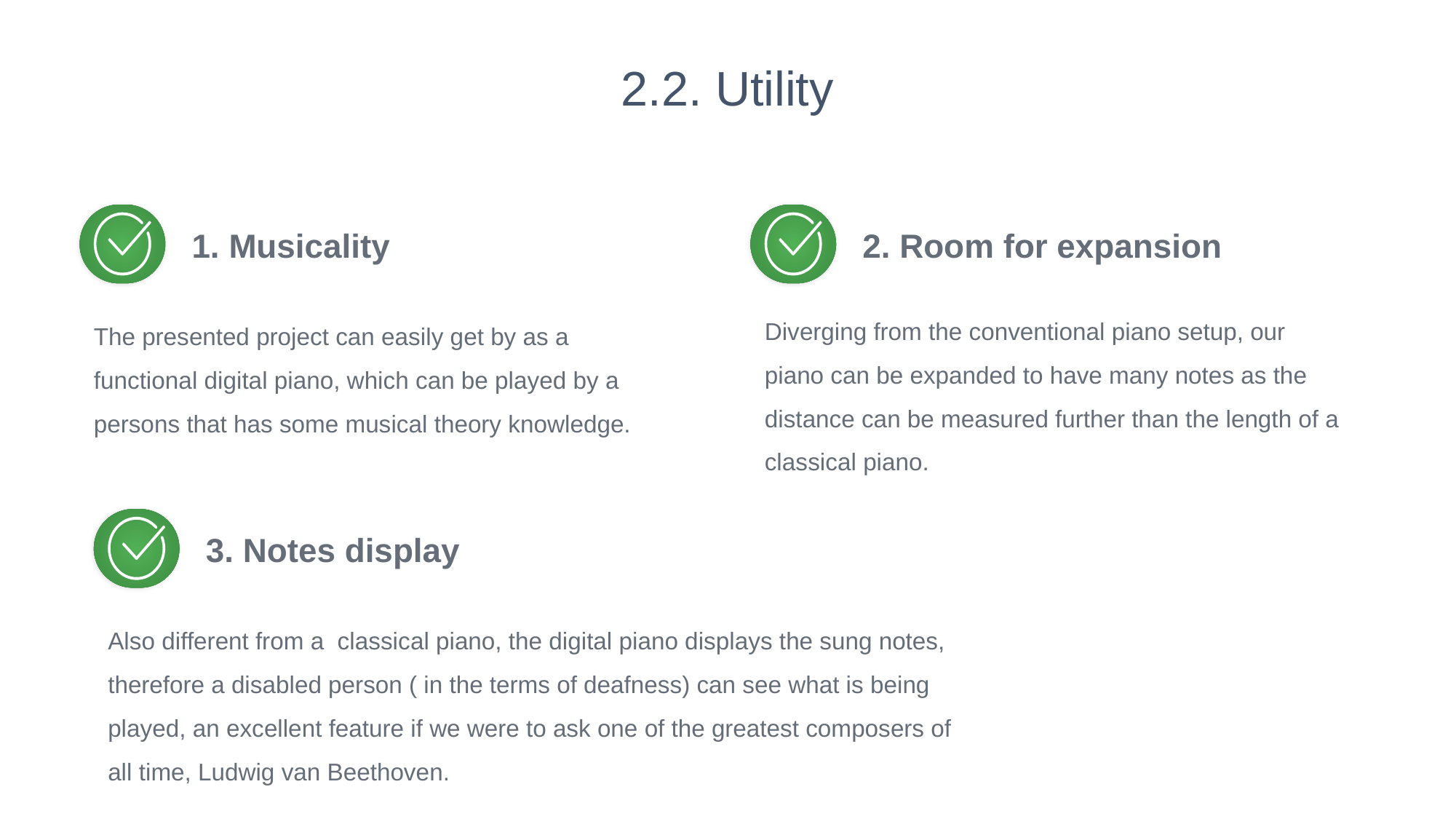

2.2. Utility

1. Musicality
The presented project can easily get by as a functional digital piano, which can be played by a persons that has some musical theory knowledge.

2. Room for expansion
Diverging from the conventional piano setup, our piano can be expanded to have many notes as the distance can be measured further than the length of a classical piano.

3. Notes display
Also different from a  classical piano, the digital piano displays the sung notes, therefore a disabled person ( in the terms of deafness) can see what is being played, an excellent feature if we were to ask one of the greatest composers of all time, Ludwig van Beethoven.